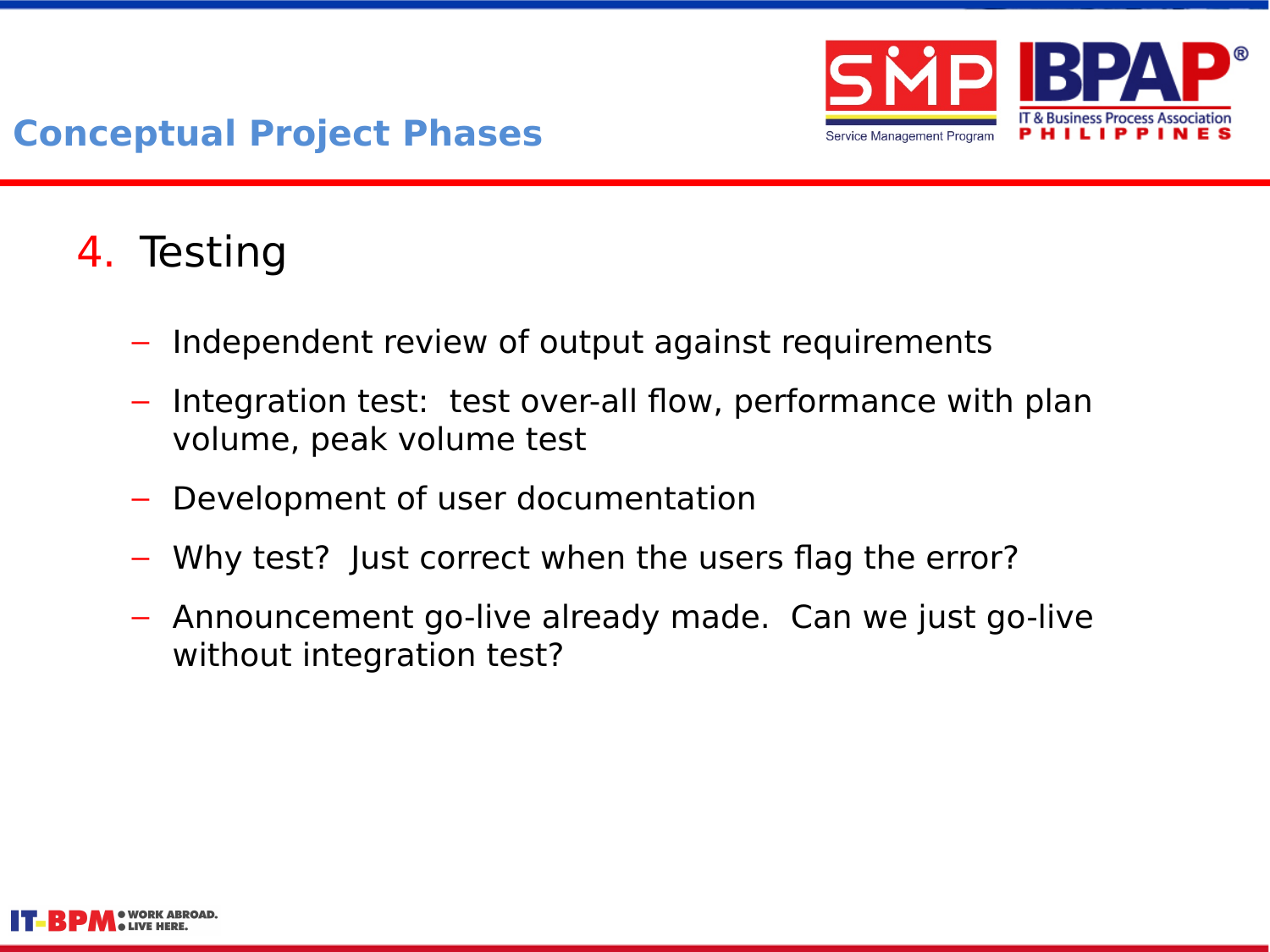

# Conceptual Project Phases
Testing

Independent review of output against requirements
Integration test:  test over-all flow, performance with plan volume, peak volume test
Development of user documentation
Why test?  Just correct when the users flag the error?
Announcement go-live already made.  Can we just go-live without integration test?